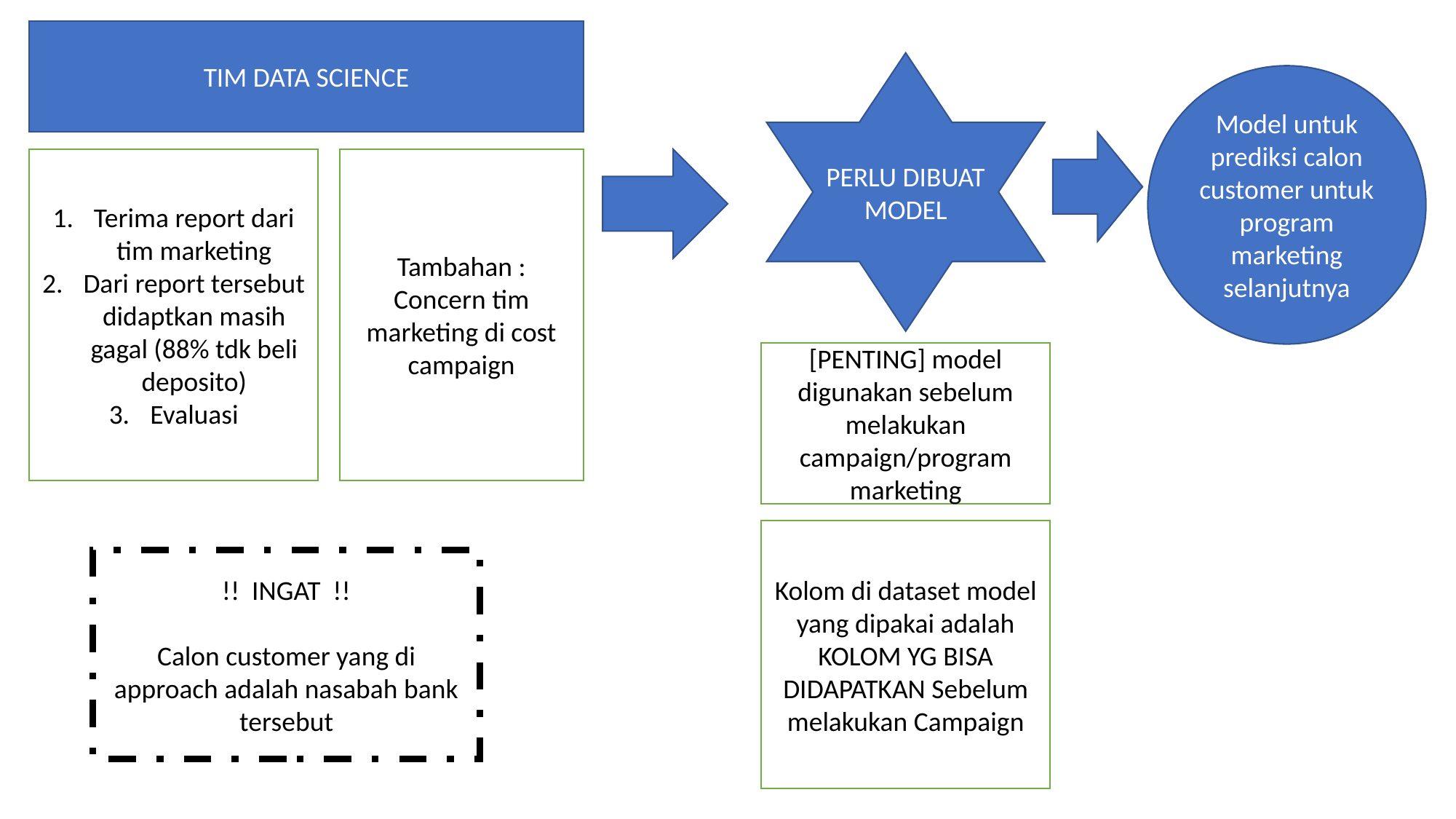

TIM DATA SCIENCE
PERLU DIBUAT MODEL
Model untuk prediksi calon customer untuk program marketing selanjutnya

Terima report dari tim marketing
Dari report tersebut didaptkan masih gagal (88% tdk beli deposito)
Evaluasi
Tambahan :
Concern tim marketing di cost campaign

[PENTING] model digunakan sebelum melakukan campaign/program marketing
Kolom di dataset model yang dipakai adalah KOLOM YG BISA DIDAPATKAN Sebelum melakukan Campaign
!!  INGAT  !!

Calon customer yang di approach adalah nasabah bank tersebut